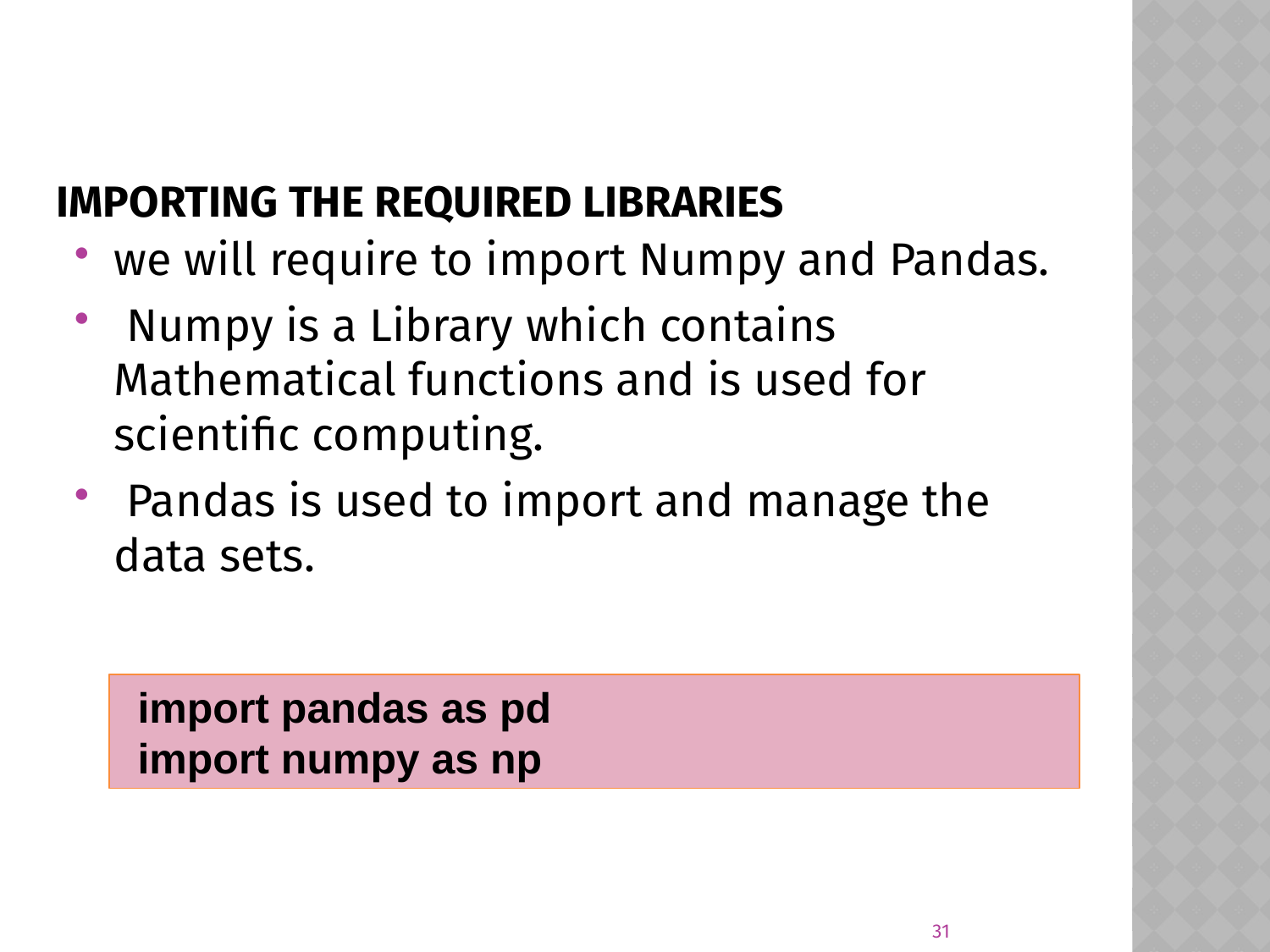

# Importing the required Libraries
we will require to import Numpy and Pandas.
 Numpy is a Library which contains Mathematical functions and is used for scientific computing.
 Pandas is used to import and manage the data sets.

import pandas as pd
import numpy as np
31